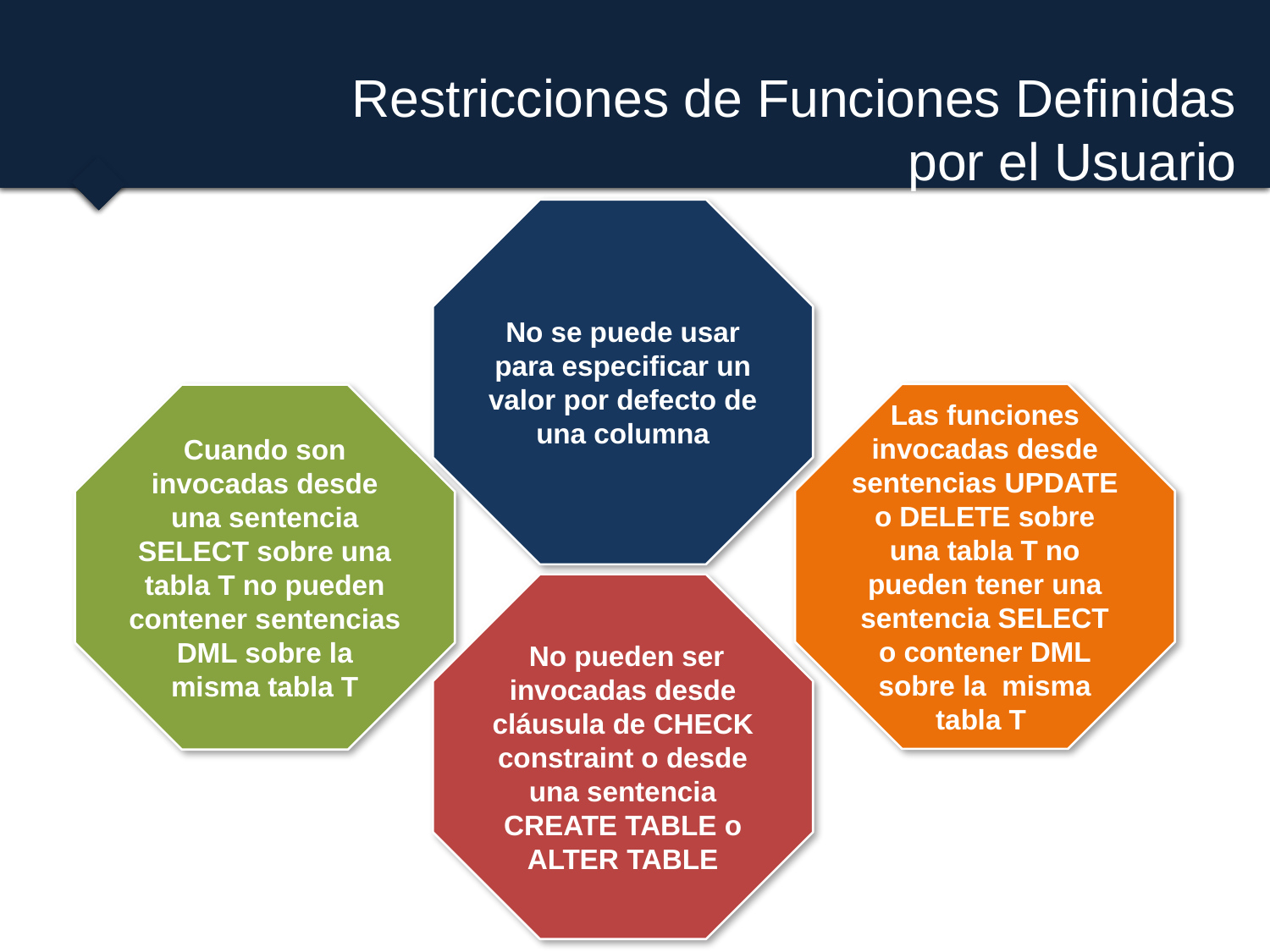

# Restricciones de Funciones Definidas por el Usuario
No se puede usar para especificar un valor por defecto de una columna
Las funciones invocadas desde sentencias UPDATE o DELETE sobre una tabla T no pueden tener una sentencia SELECT o contener DML sobre la  misma tabla T
Cuando son invocadas desde una sentencia SELECT sobre una tabla T no pueden contener sentencias DML sobre la misma tabla T
 No pueden ser invocadas desde cláusula de CHECK constraint o desde una sentencia CREATE TABLE o ALTER TABLE